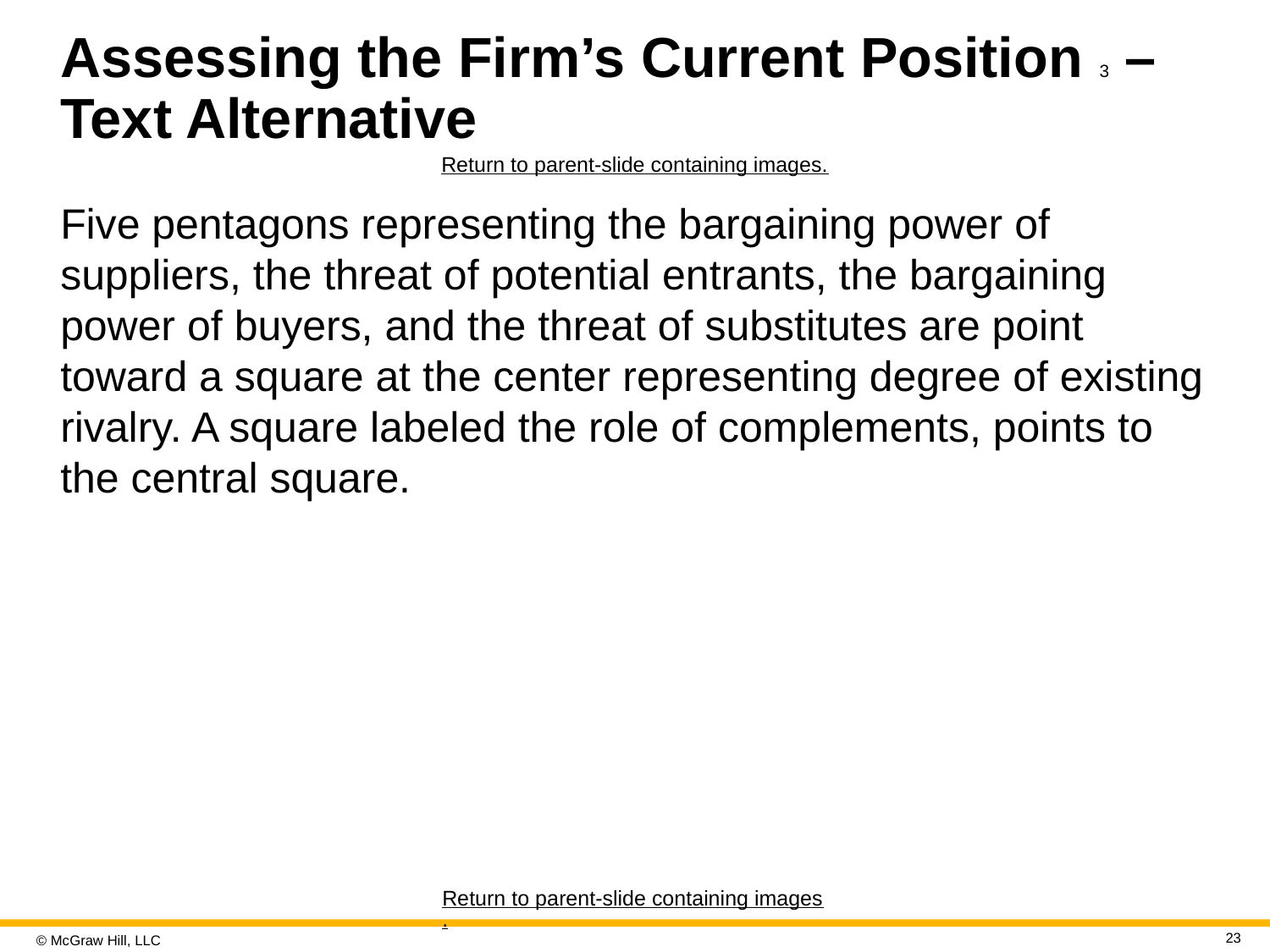

# Assessing the Firm’s Current Position 3 –Text Alternative
Return to parent-slide containing images.
Five pentagons representing the bargaining power of suppliers, the threat of potential entrants, the bargaining power of buyers, and the threat of substitutes are point toward a square at the center representing degree of existing rivalry. A square labeled the role of complements, points to the central square.
Return to parent-slide containing images.
23